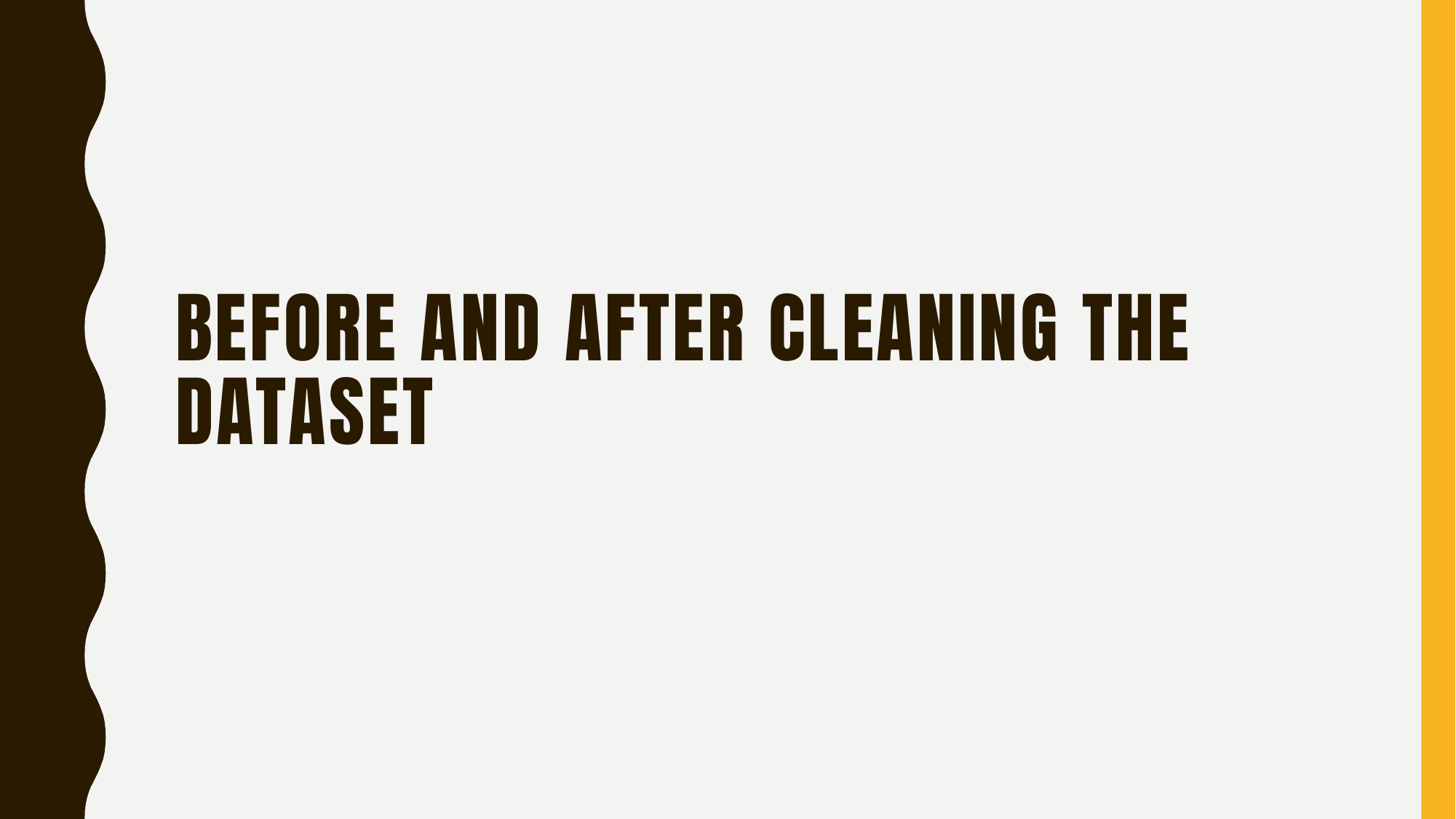

# BEFORE AND AFTER CLEANING THE DATASET